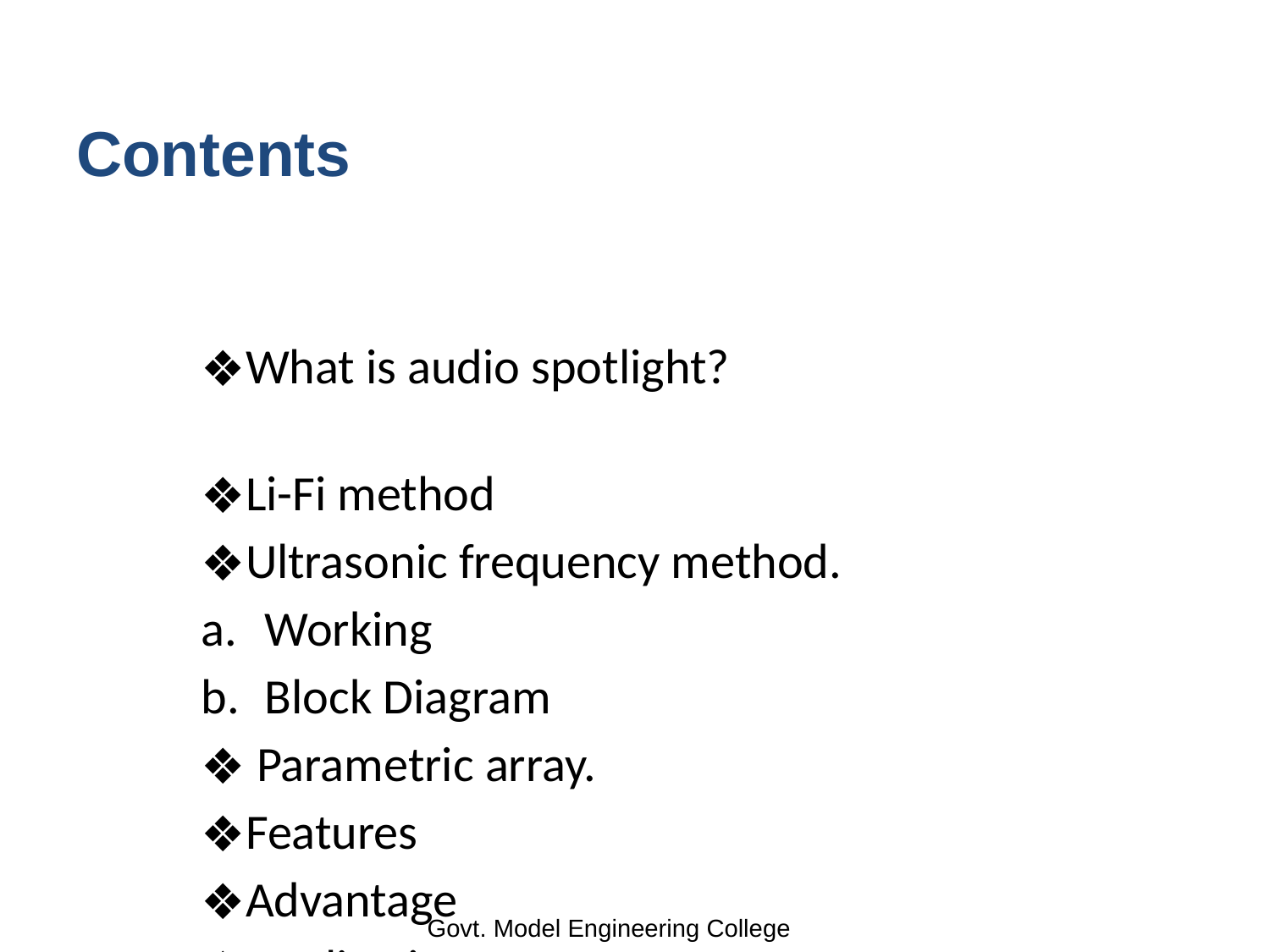

# Contents

What is audio spotlight?
Li-Fi method
Ultrasonic frequency method.
Working
Block Diagram
 Parametric array.
Features
Advantage
Application

2
Govt. Model Engineering College